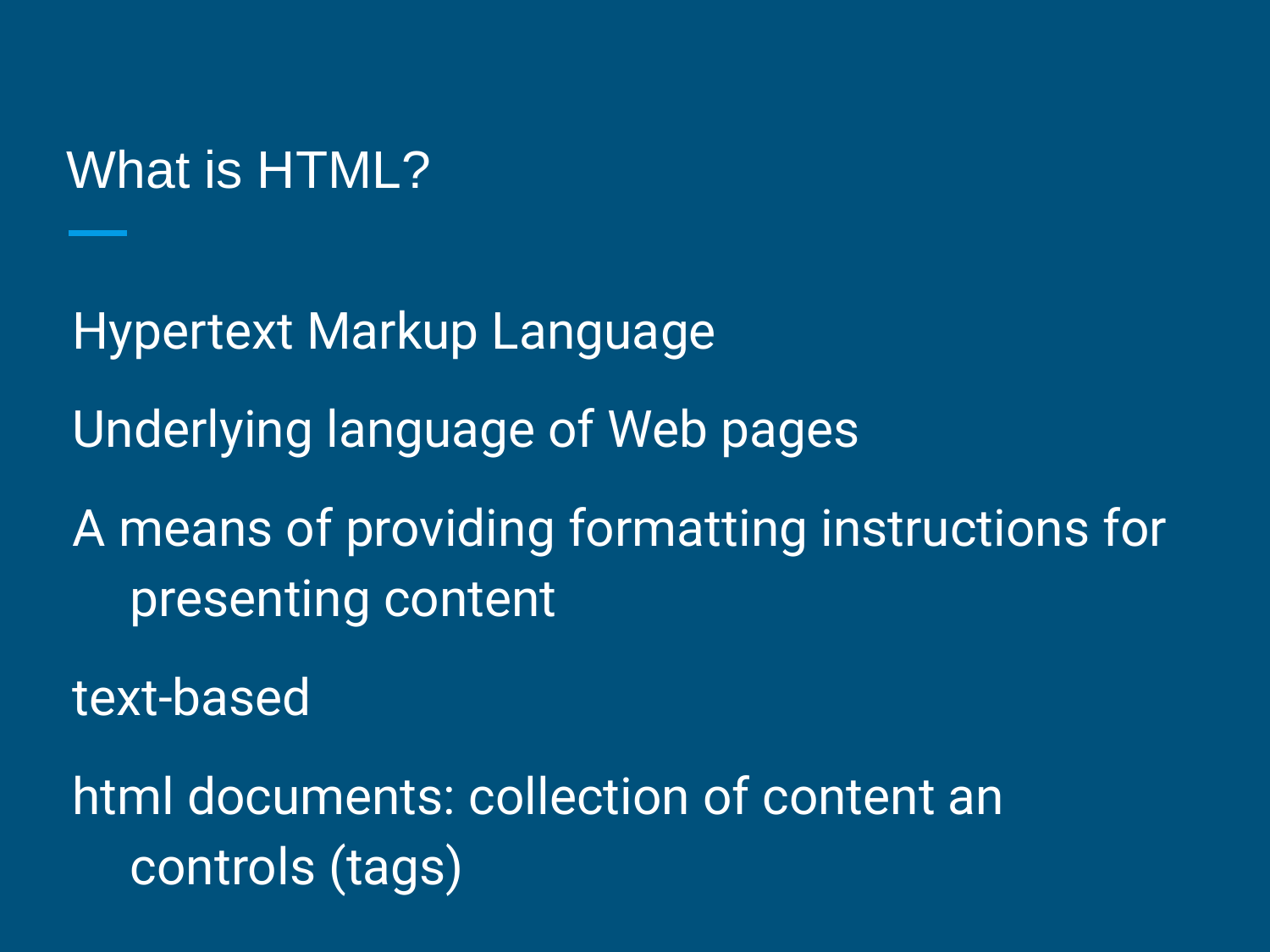

# What is HTML?
Hypertext Markup Language
Underlying language of Web pages
A means of providing formatting instructions for presenting content
text-based
html documents: collection of content an controls (tags)